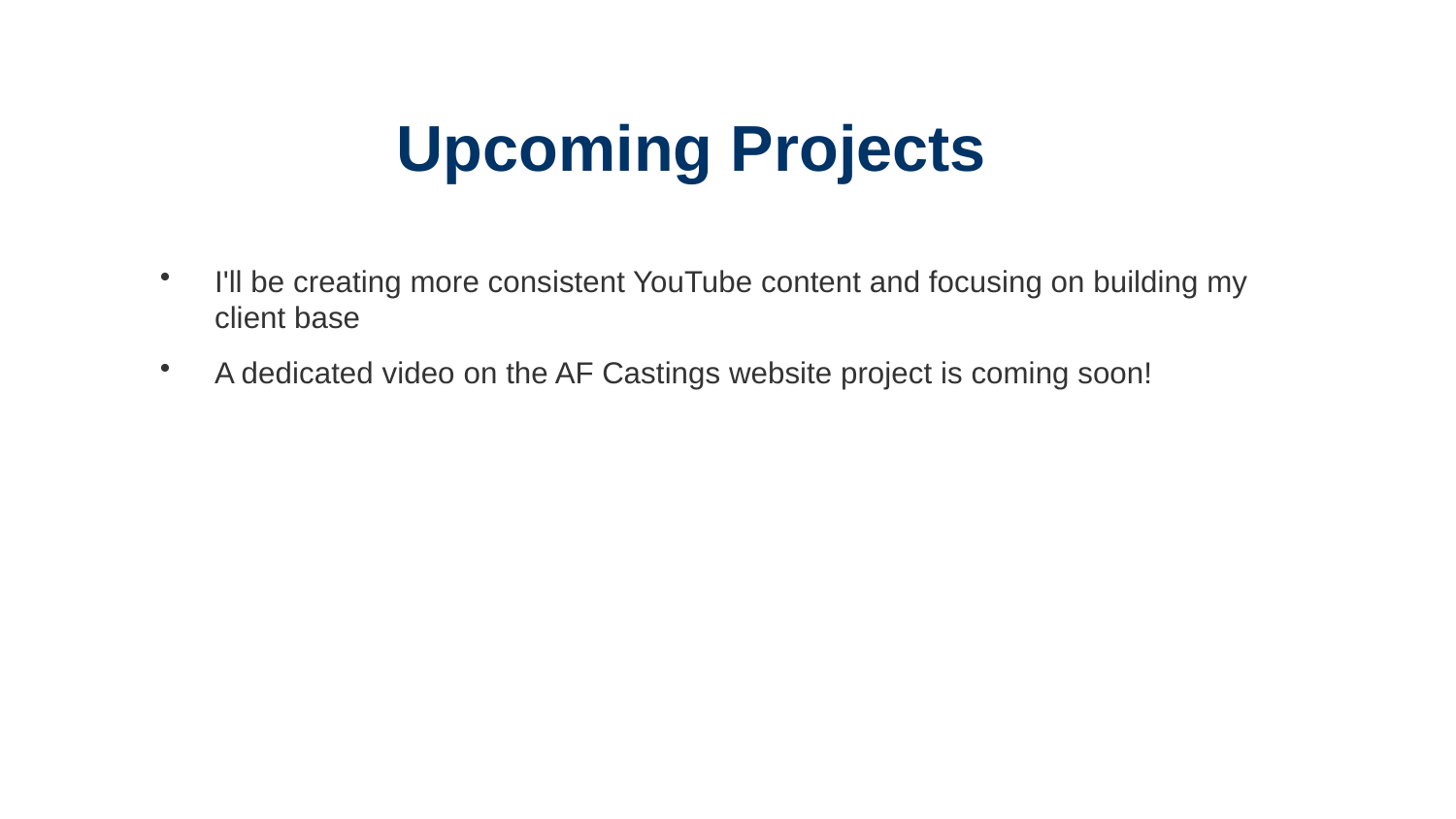

Upcoming Projects
I'll be creating more consistent YouTube content and focusing on building my client base
A dedicated video on the AF Castings website project is coming soon!